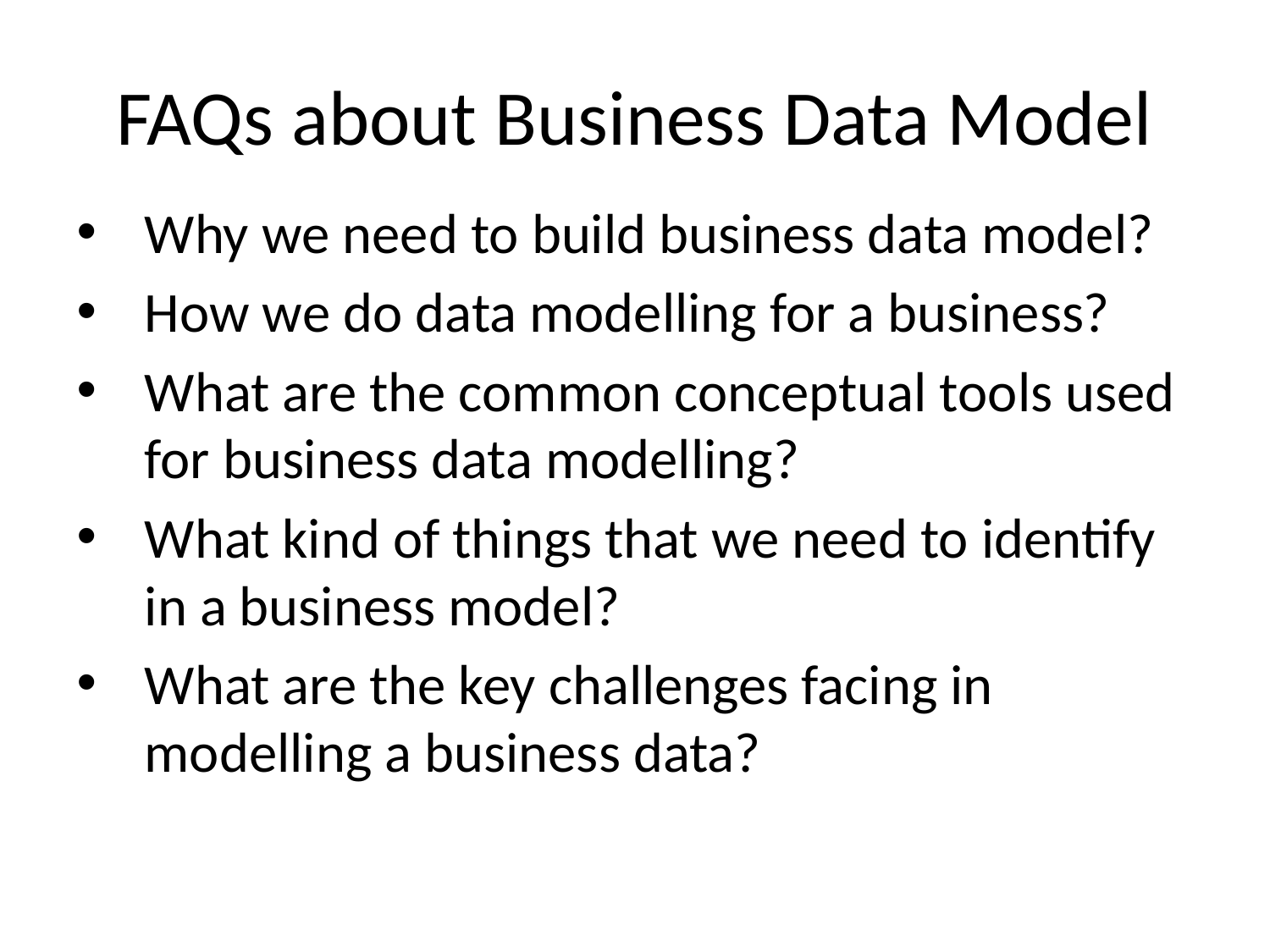

FAQs about Business Data Model
Why we need to build business data model?
How we do data modelling for a business?
What are the common conceptual tools used for business data modelling?
What kind of things that we need to identify in a business model?
What are the key challenges facing in modelling a business data?